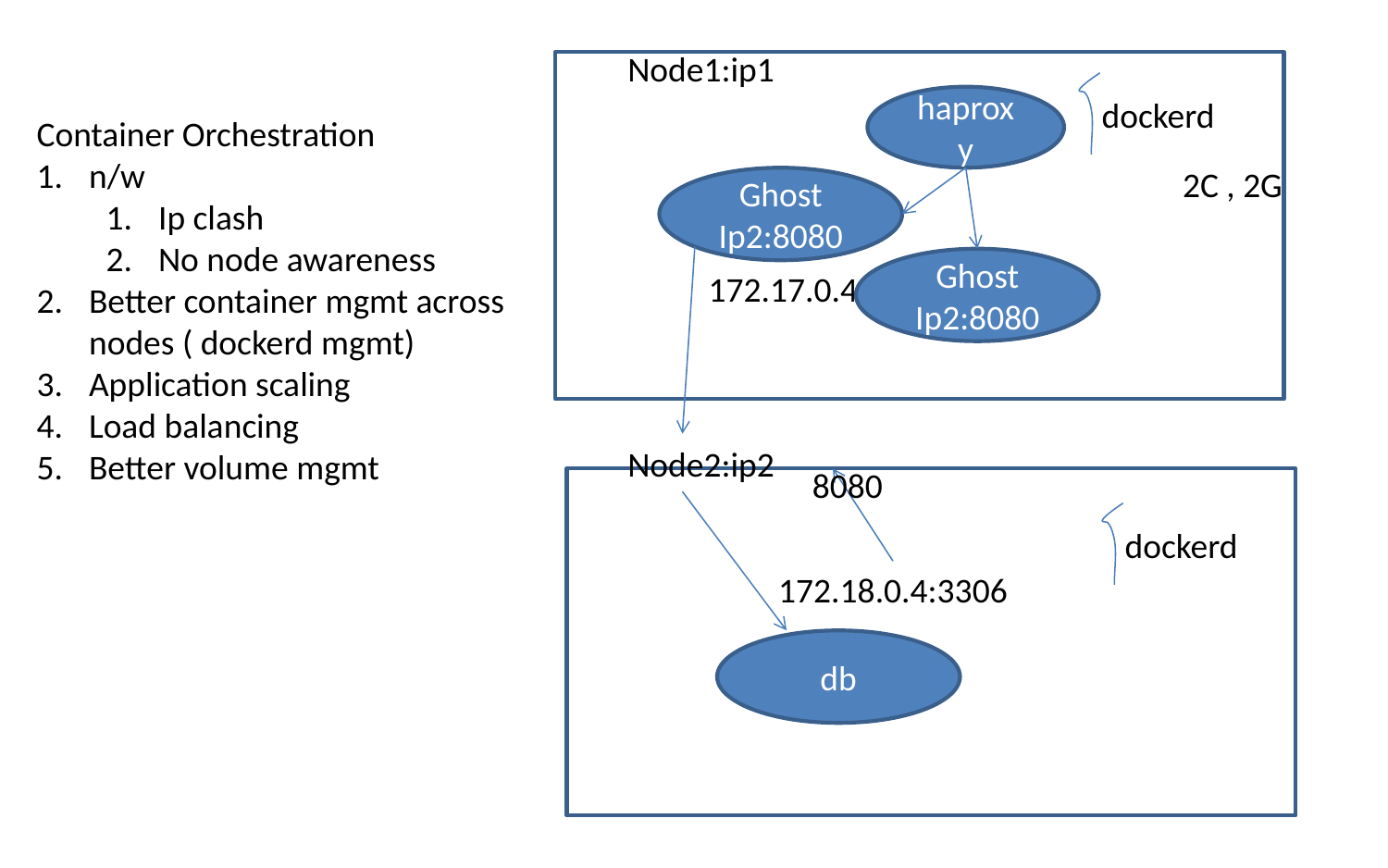

Node1:ip1

Container Orchestration
n/w
Ip clash
No node awareness
Better container mgmt across nodes ( dockerd mgmt)
Application scaling
Load balancing
Better volume mgmt

haproxy
dockerd
2C , 2G
Ghost
Ip2:8080
Ghost
Ip2:8080
172.17.0.4
Node2:ip2
8080

dockerd
172.18.0.4:3306
db